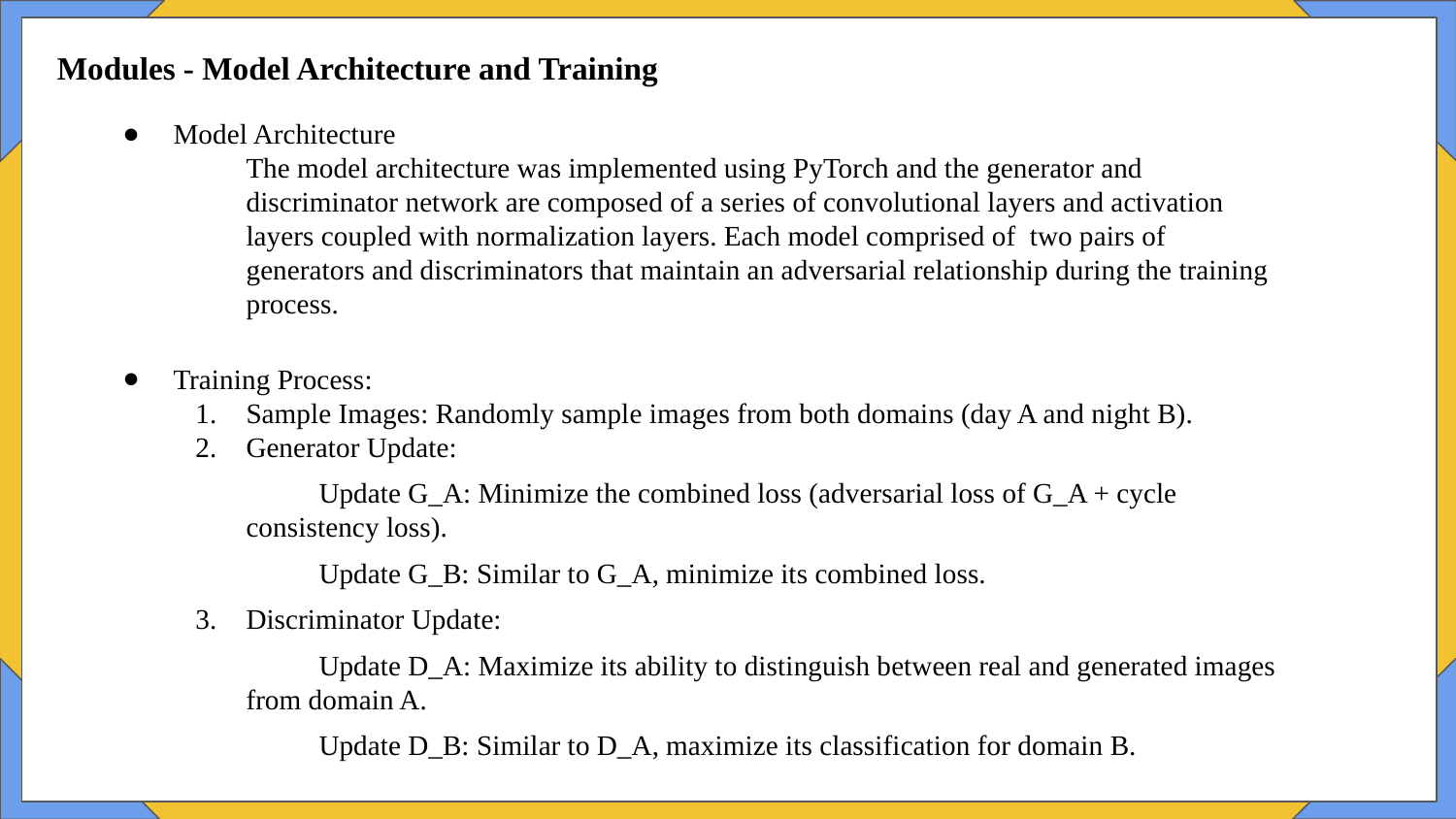

Modules - Model Architecture and Training
Model Architecture
The model architecture was implemented using PyTorch and the generator and discriminator network are composed of a series of convolutional layers and activation layers coupled with normalization layers. Each model comprised of  two pairs of generators and discriminators that maintain an adversarial relationship during the training process.
Training Process:
Sample Images: Randomly sample images from both domains (day A and night B).
Generator Update:
Update G_A: Minimize the combined loss (adversarial loss of G_A + cycle consistency loss).
Update G_B: Similar to G_A, minimize its combined loss.
Discriminator Update:
Update D_A: Maximize its ability to distinguish between real and generated images from domain A.
Update D_B: Similar to D_A, maximize its classification for domain B.